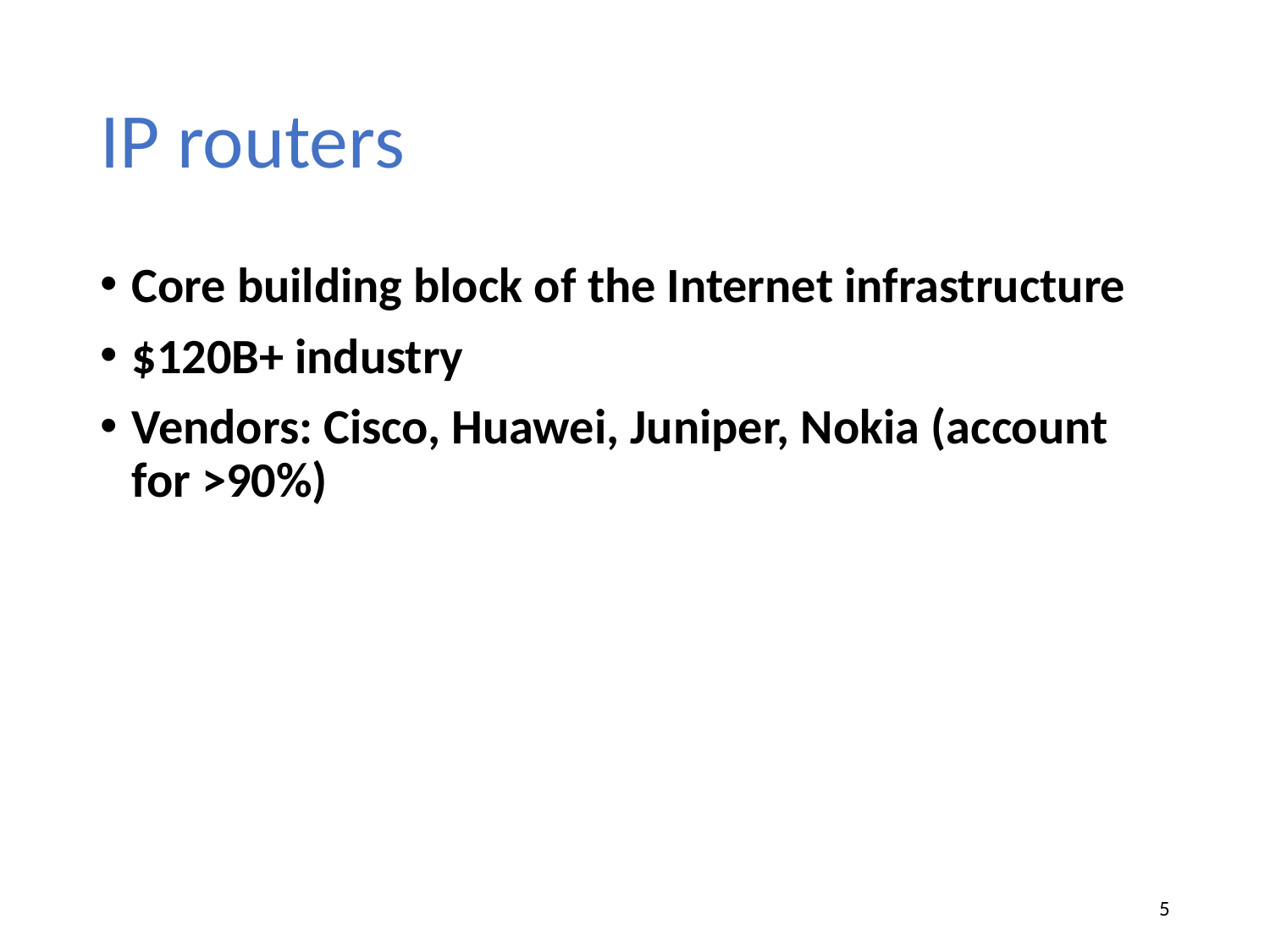

# IP routers
Core building block of the Internet infrastructure
$120B+ industry
Vendors: Cisco, Huawei, Juniper, Nokia (account for >90%)
5